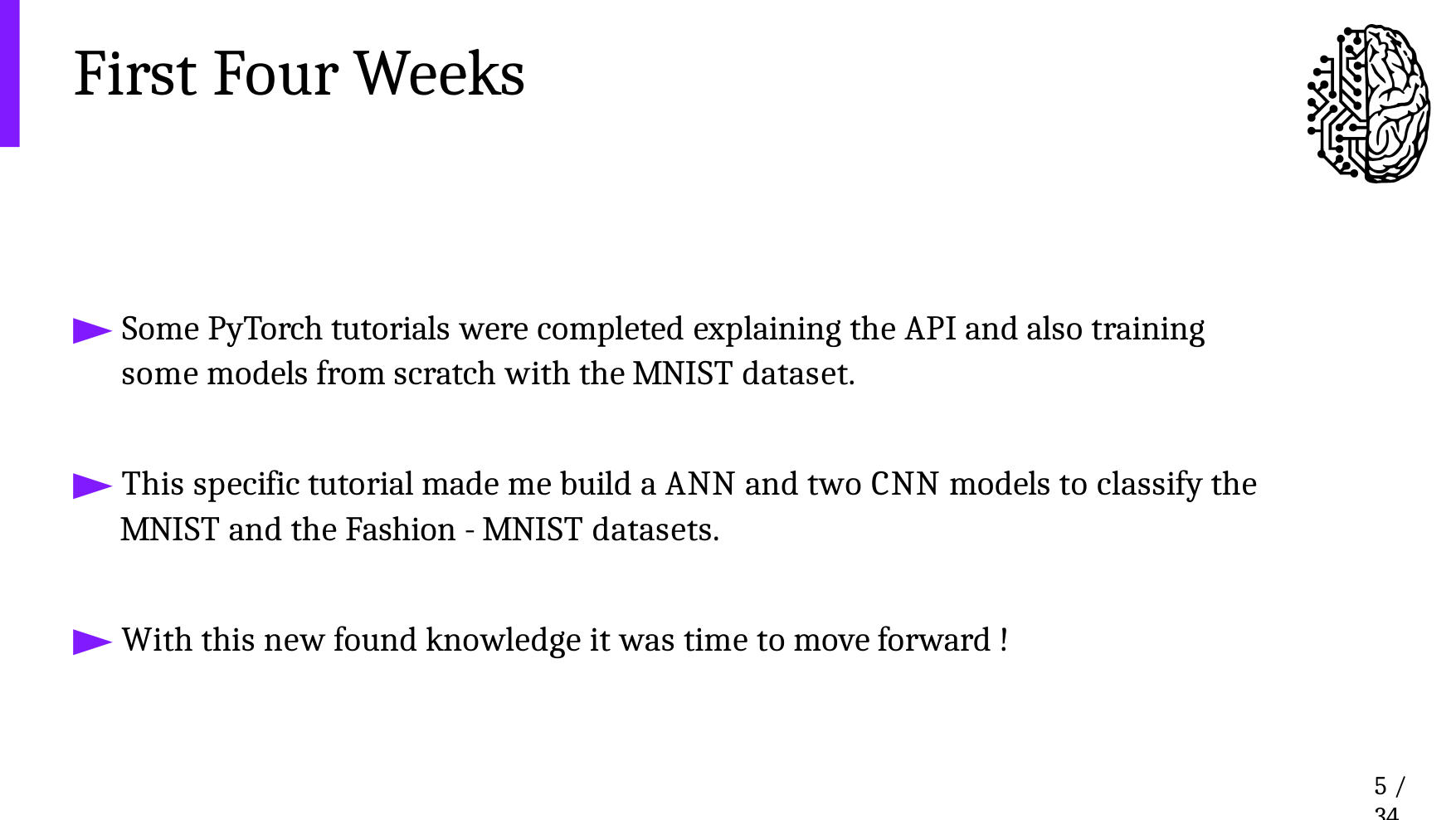

# First Four Weeks
Some PyTorch tutorials were completed explaining the API and also training some models from scratch with the MNIST dataset.

This specific tutorial made me build a ANN and two CNN models to classify the MNIST and the Fashion - MNIST datasets.

With this new found knowledge it was time to move forward !
5 / 34